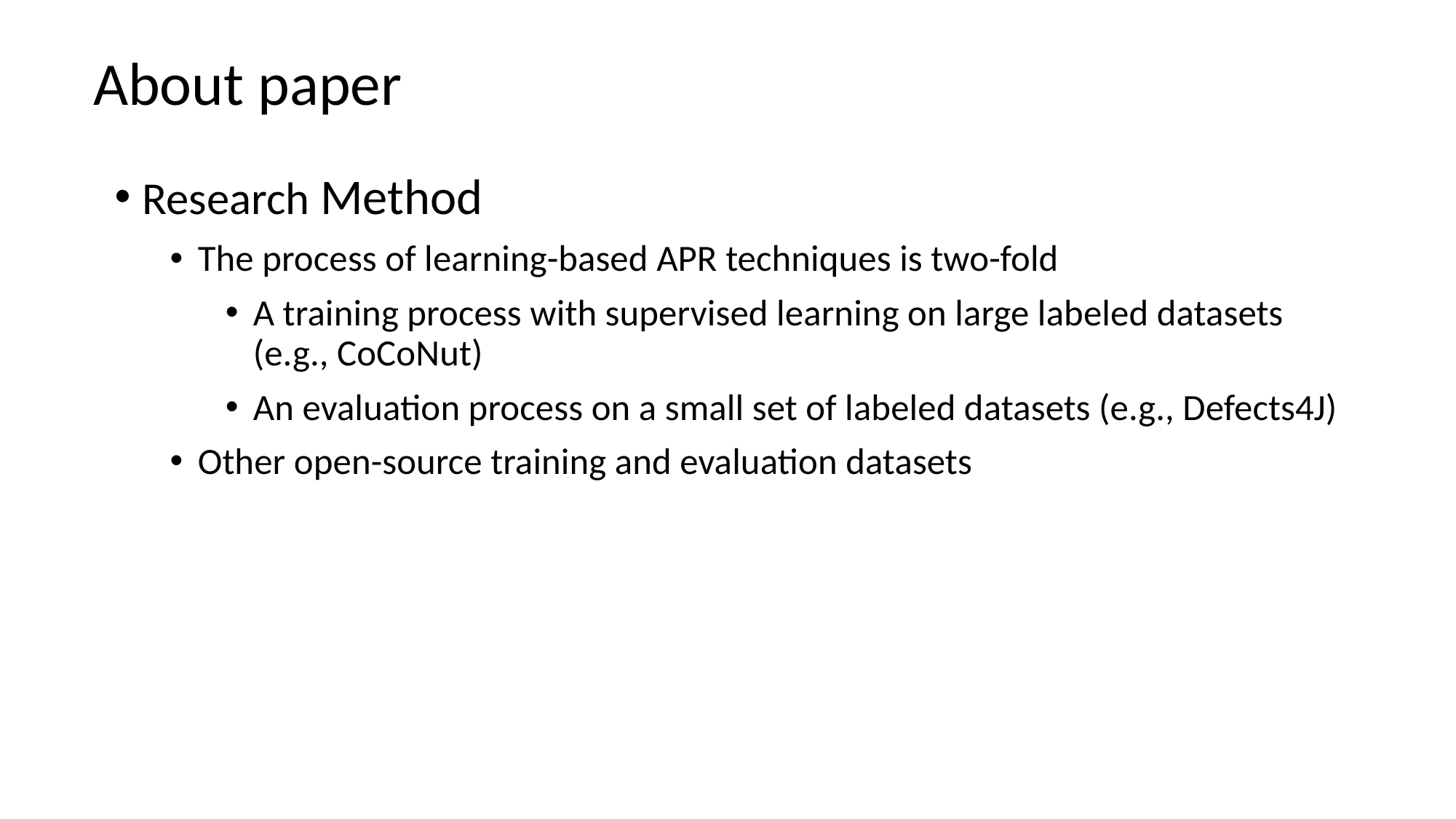

About paper
Research Method
The process of learning-based APR techniques is two-fold
A training process with supervised learning on large labeled datasets (e.g., CoCoNut)
An evaluation process on a small set of labeled datasets (e.g., Defects4J)
Other open-source training and evaluation datasets